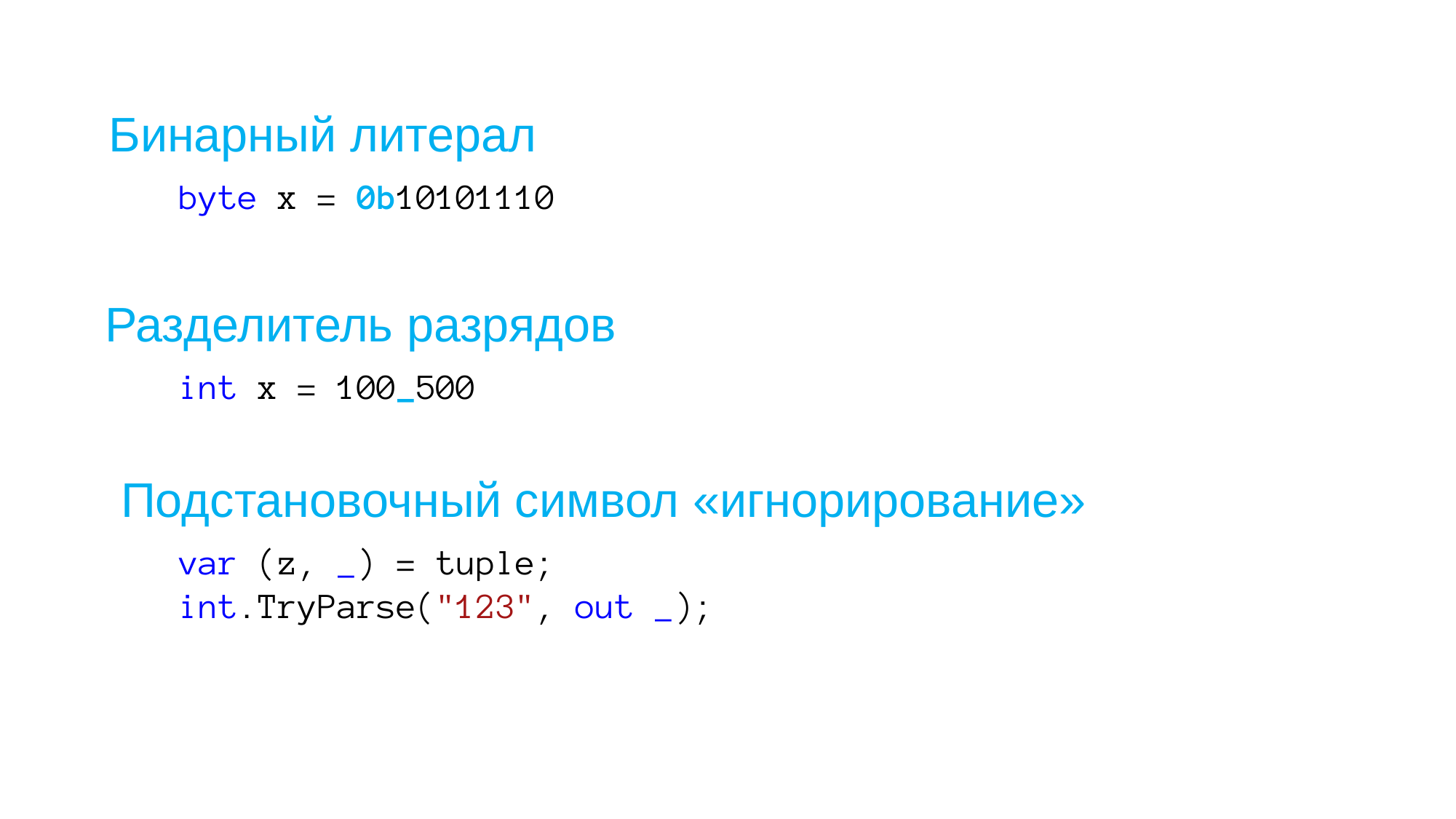

Бинарный литерал
byte x = 0b10101110
Разделитель разрядов
int x = 100_500
Подстановочный символ «игнорирование»
var (z, _) = tuple;
int.TryParse("123", out _);